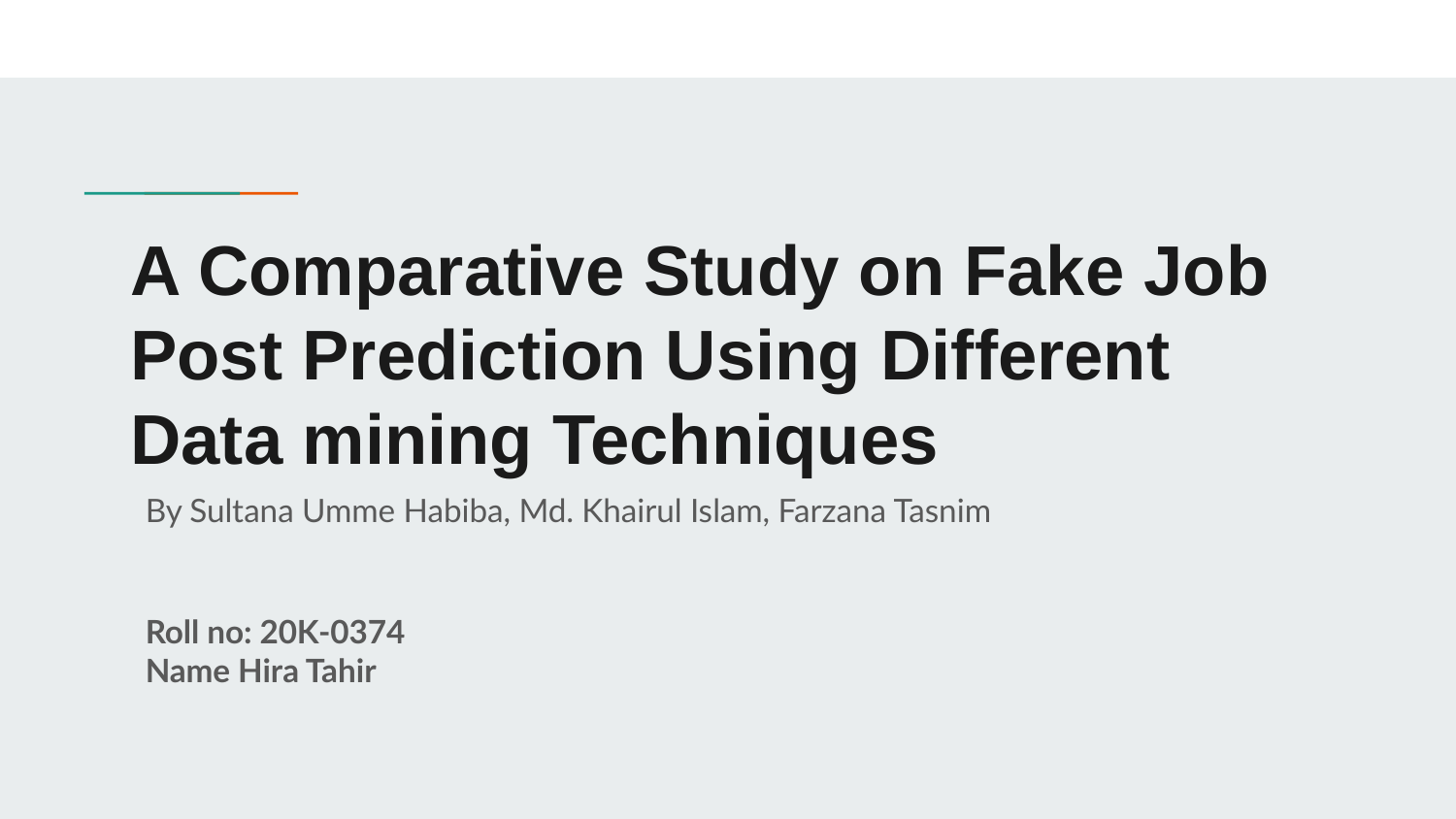

# A Comparative Study on Fake Job Post Prediction Using Different Data mining Techniques
By Sultana Umme Habiba, Md. Khairul Islam, Farzana Tasnim
Roll no: 20K-0374
Name Hira Tahir